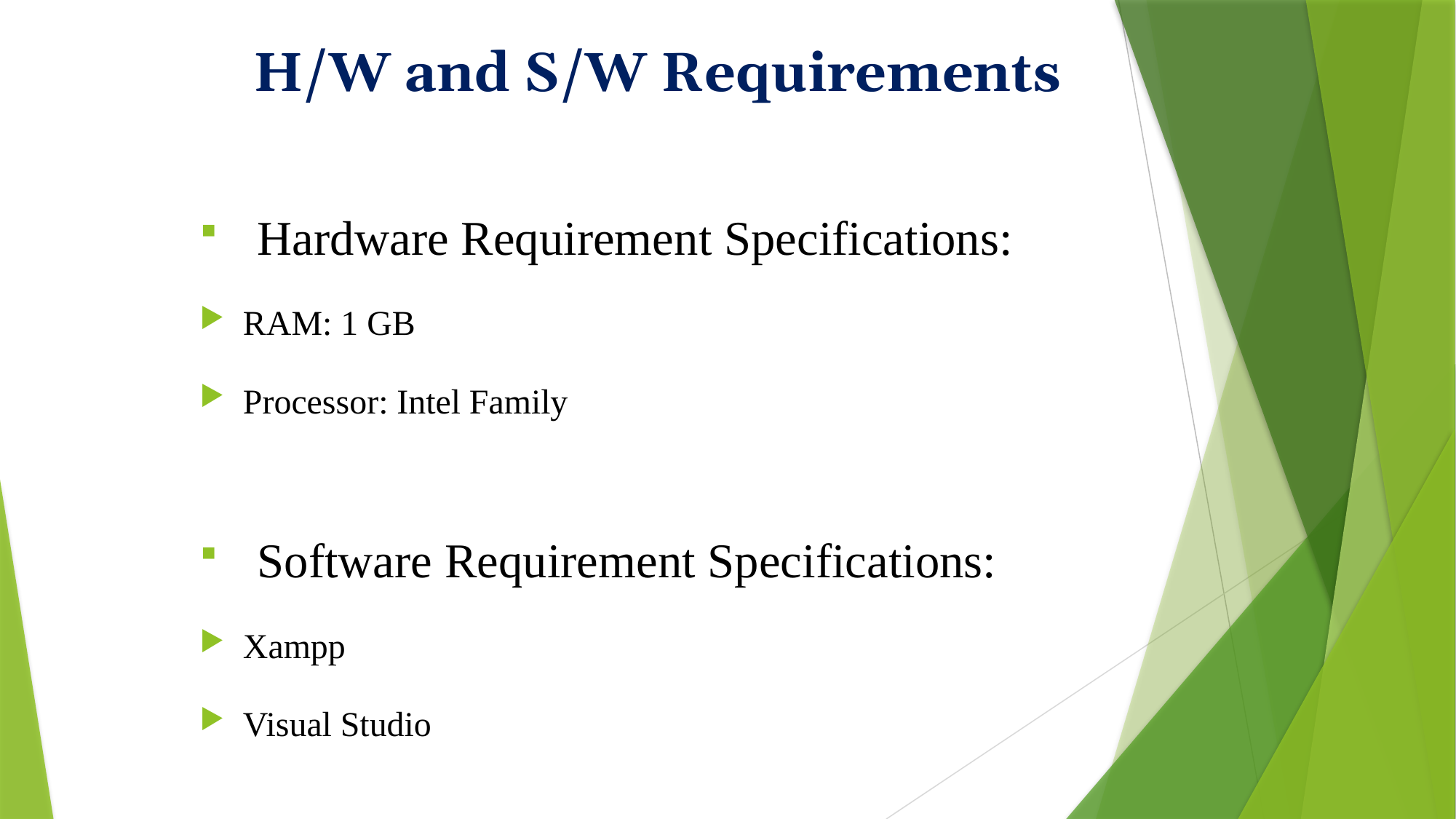

# H/W and S/W Requirements
Hardware Requirement Specifications:
RAM: 1 GB
Processor: Intel Family

Software Requirement Specifications:
Xampp
Visual Studio